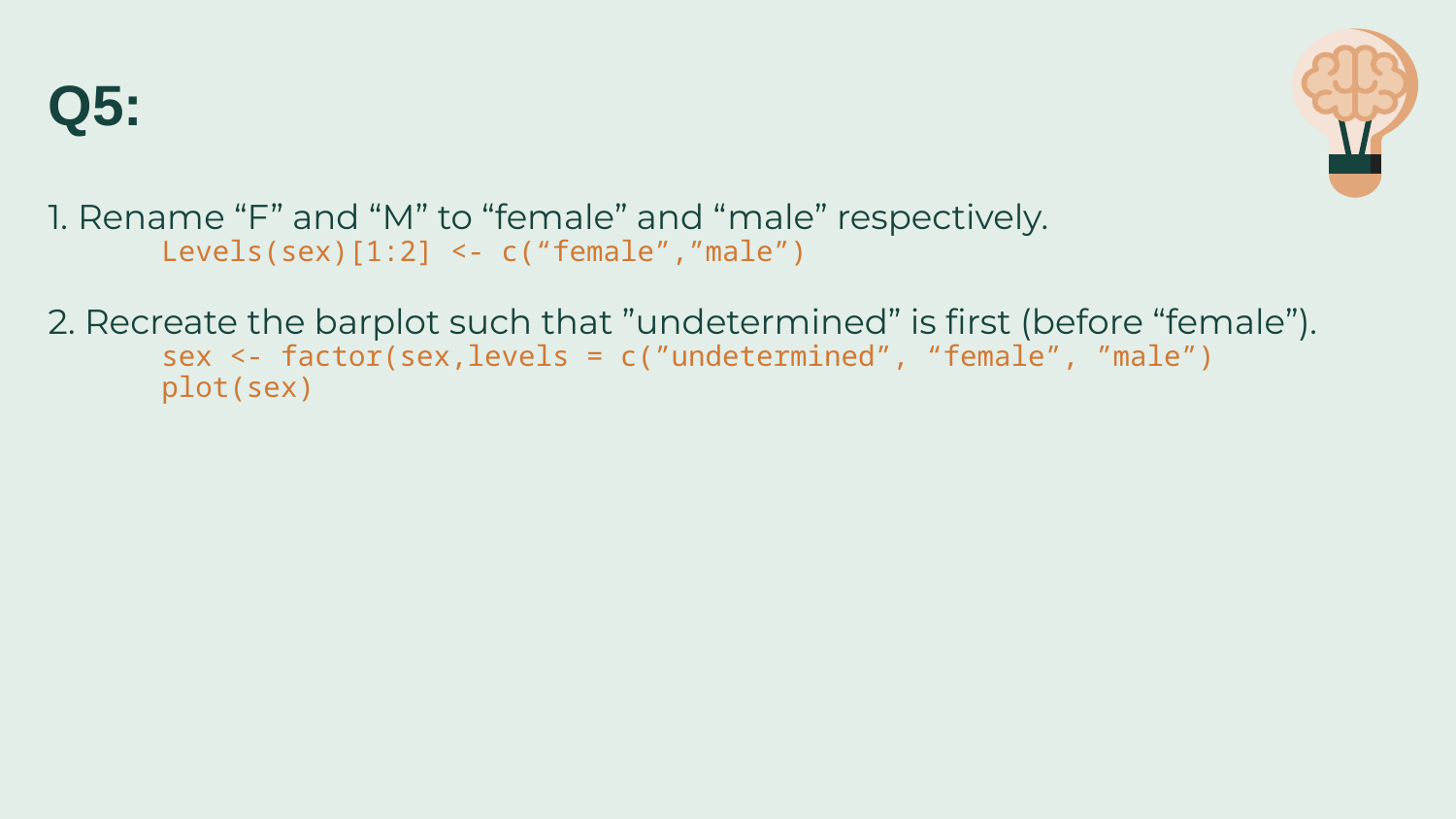

# Q5: 1. Rename “F” and “M” to “female” and “male” respectively. Levels(sex)[1:2] <- c(“female”,”male”) 2. Recreate the barplot such that ”undetermined” is first (before “female”). sex <- factor(sex,levels = c(”undetermined”, “female”, ”male”) plot(sex)